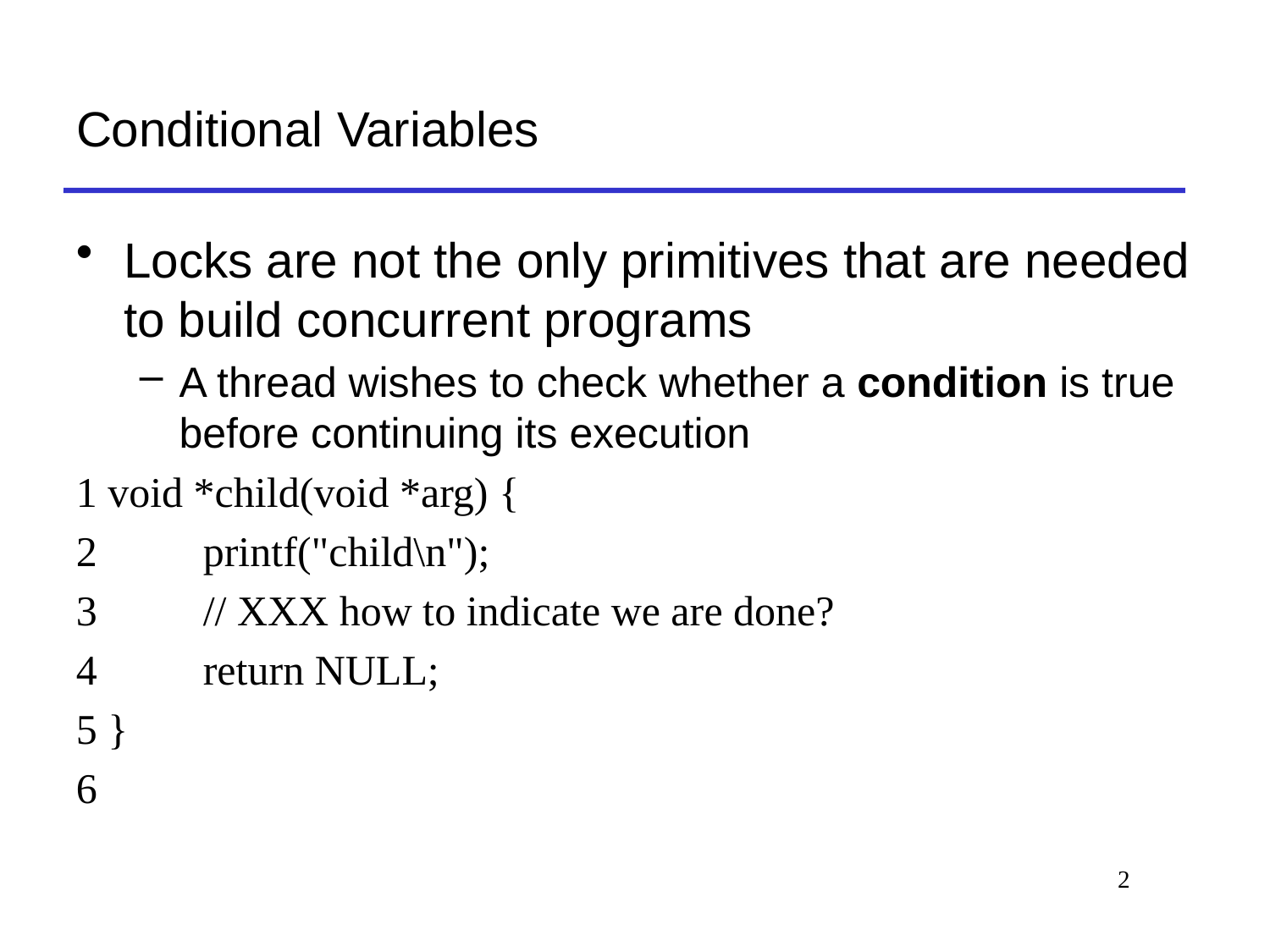

# Conditional Variables
Locks are not the only primitives that are needed to build concurrent programs
A thread wishes to check whether a condition is true before continuing its execution
1 void *child(void *arg) {
2 	printf("child\n");
3 	// XXX how to indicate we are done?
4 	return NULL;
5 }
6
2